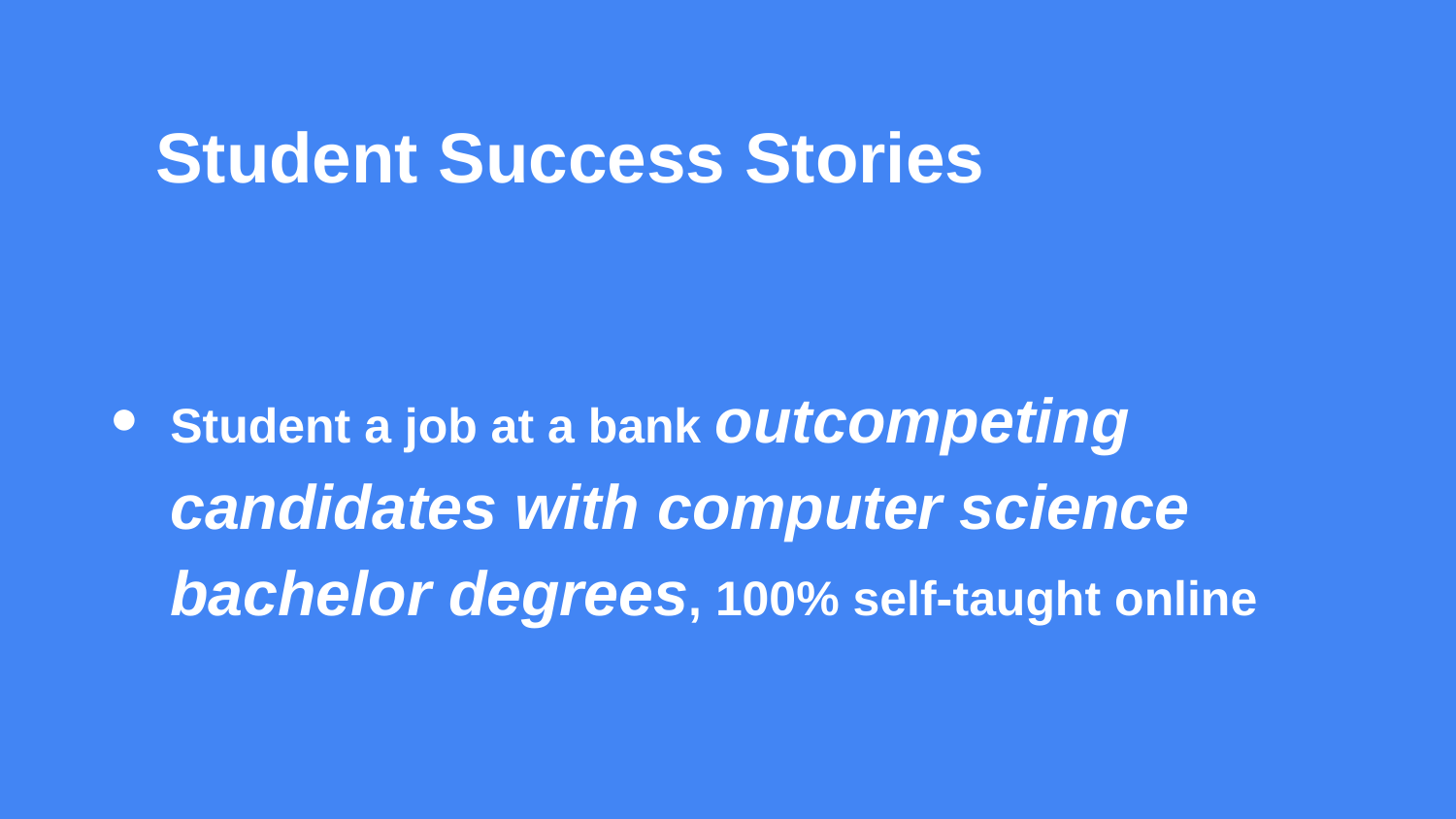

Student Success Stories
# Student a job at a bank outcompeting candidates with computer science bachelor degrees, 100% self-taught online